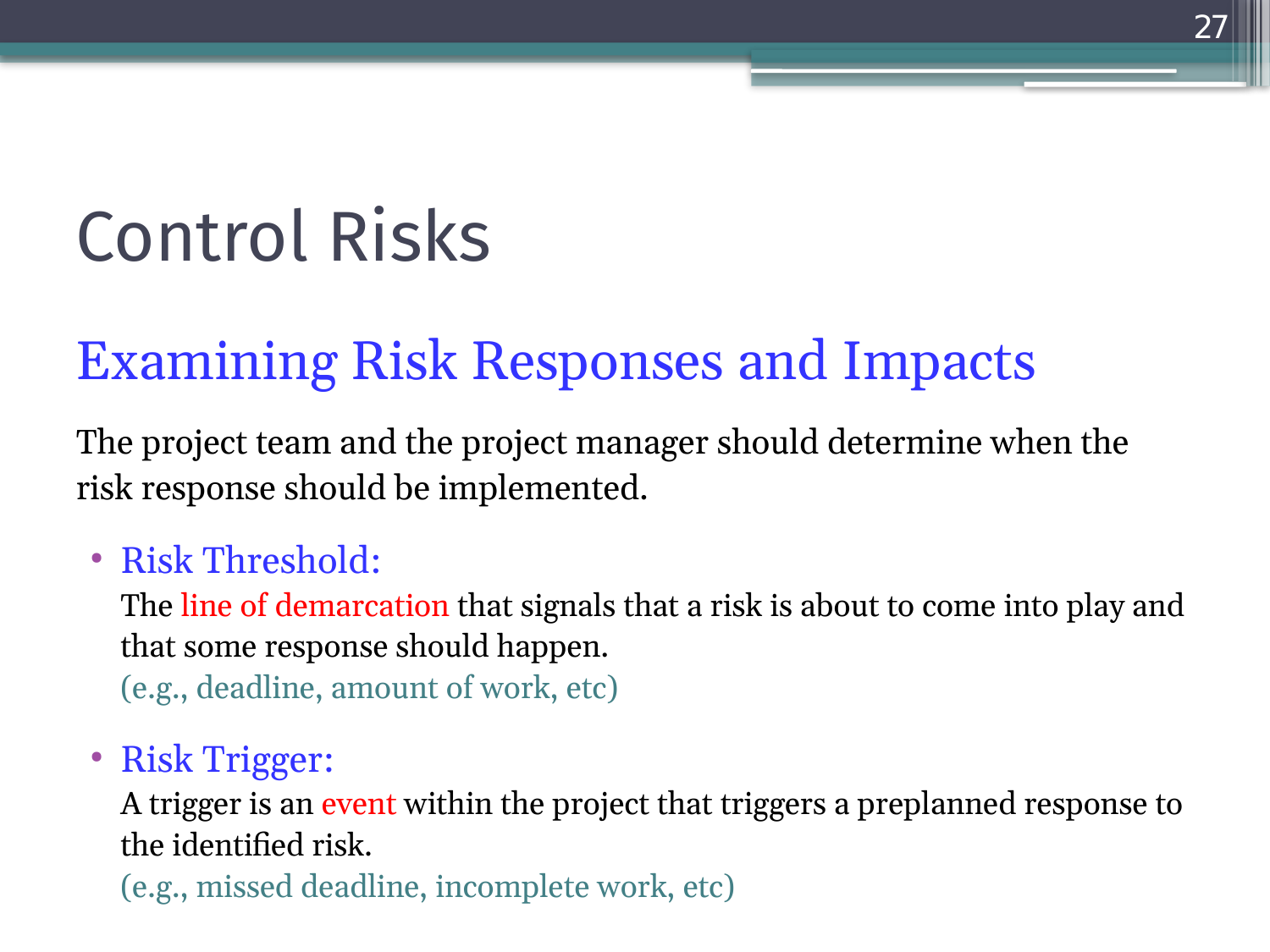

27
# Control Risks
Examining Risk Responses and Impacts
The project team and the project manager should determine when the risk response should be implemented.
Risk Threshold:
The line of demarcation that signals that a risk is about to come into play and that some response should happen.
(e.g., deadline, amount of work, etc)
Risk Trigger:
A trigger is an event within the project that triggers a preplanned response to the identified risk.
(e.g., missed deadline, incomplete work, etc)